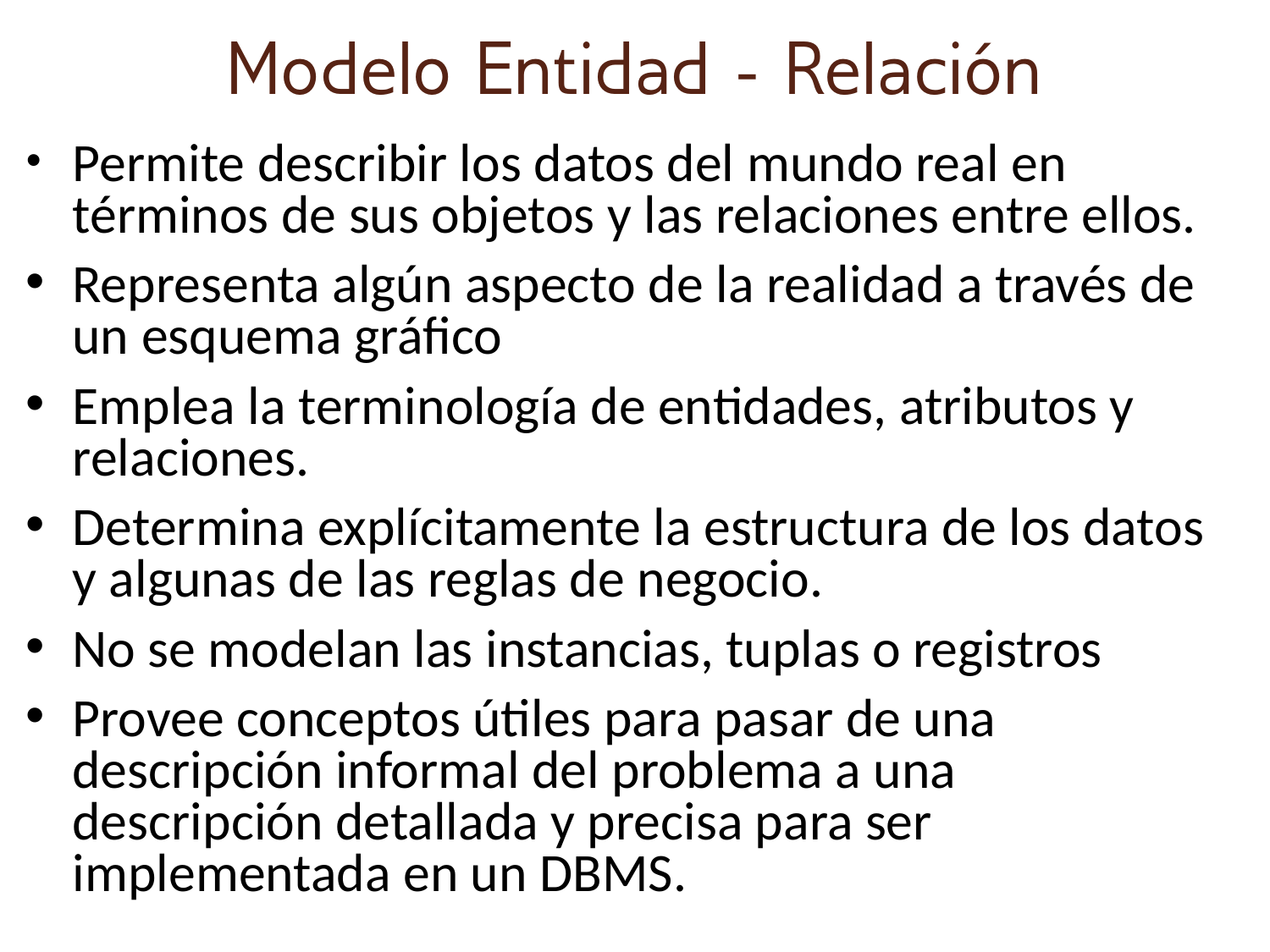

# Modelo Entidad - Relación
Permite describir los datos del mundo real en términos de sus objetos y las relaciones entre ellos.
Representa algún aspecto de la realidad a través de un esquema gráfico
Emplea la terminología de entidades, atributos y relaciones.
Determina explícitamente la estructura de los datos y algunas de las reglas de negocio.
No se modelan las instancias, tuplas o registros
Provee conceptos útiles para pasar de una descripción informal del problema a una descripción detallada y precisa para ser implementada en un DBMS.